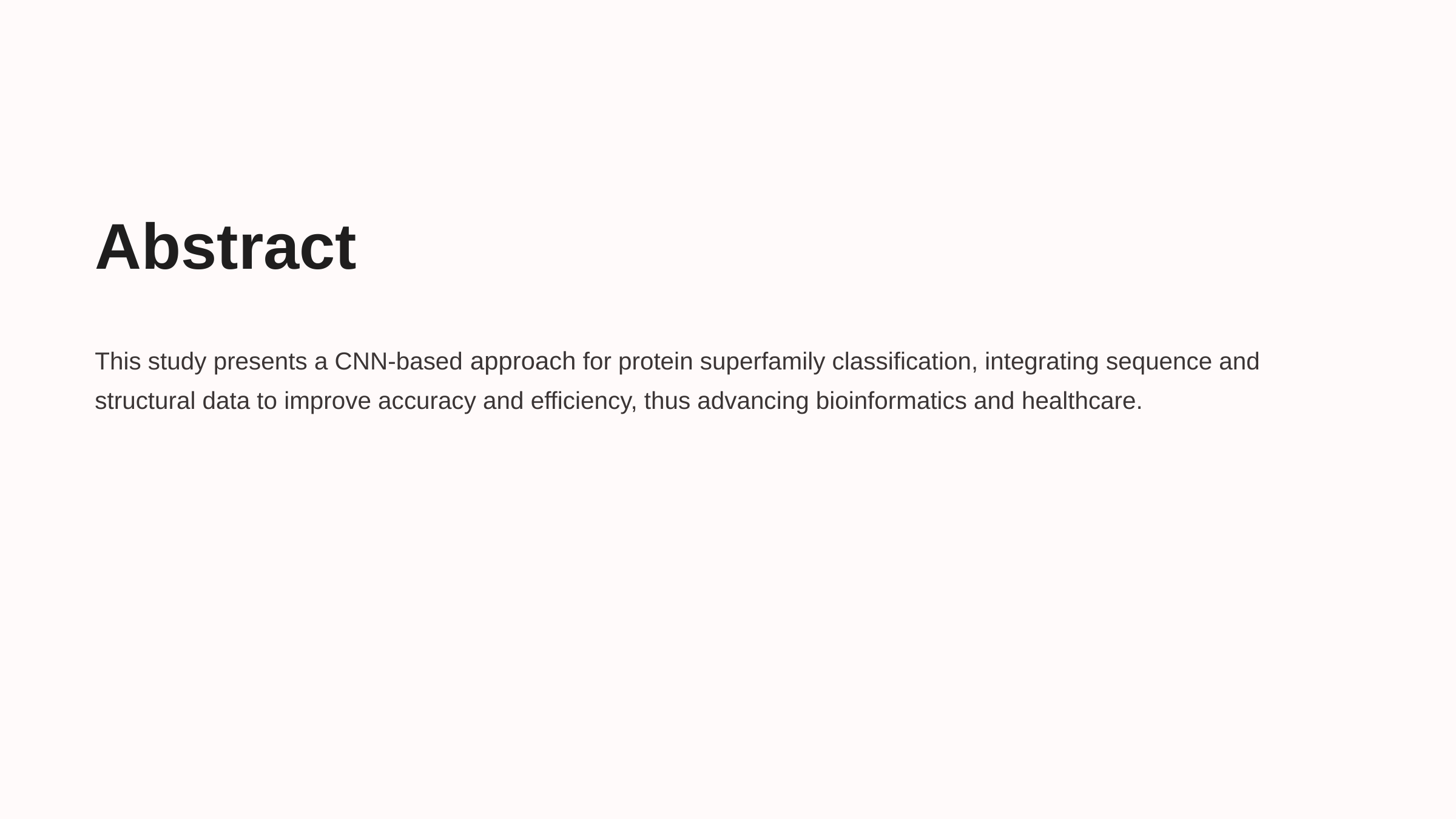

Abstract
This study presents a CNN-based approach for protein superfamily classification, integrating sequence and structural data to improve accuracy and efficiency, thus advancing bioinformatics and healthcare.